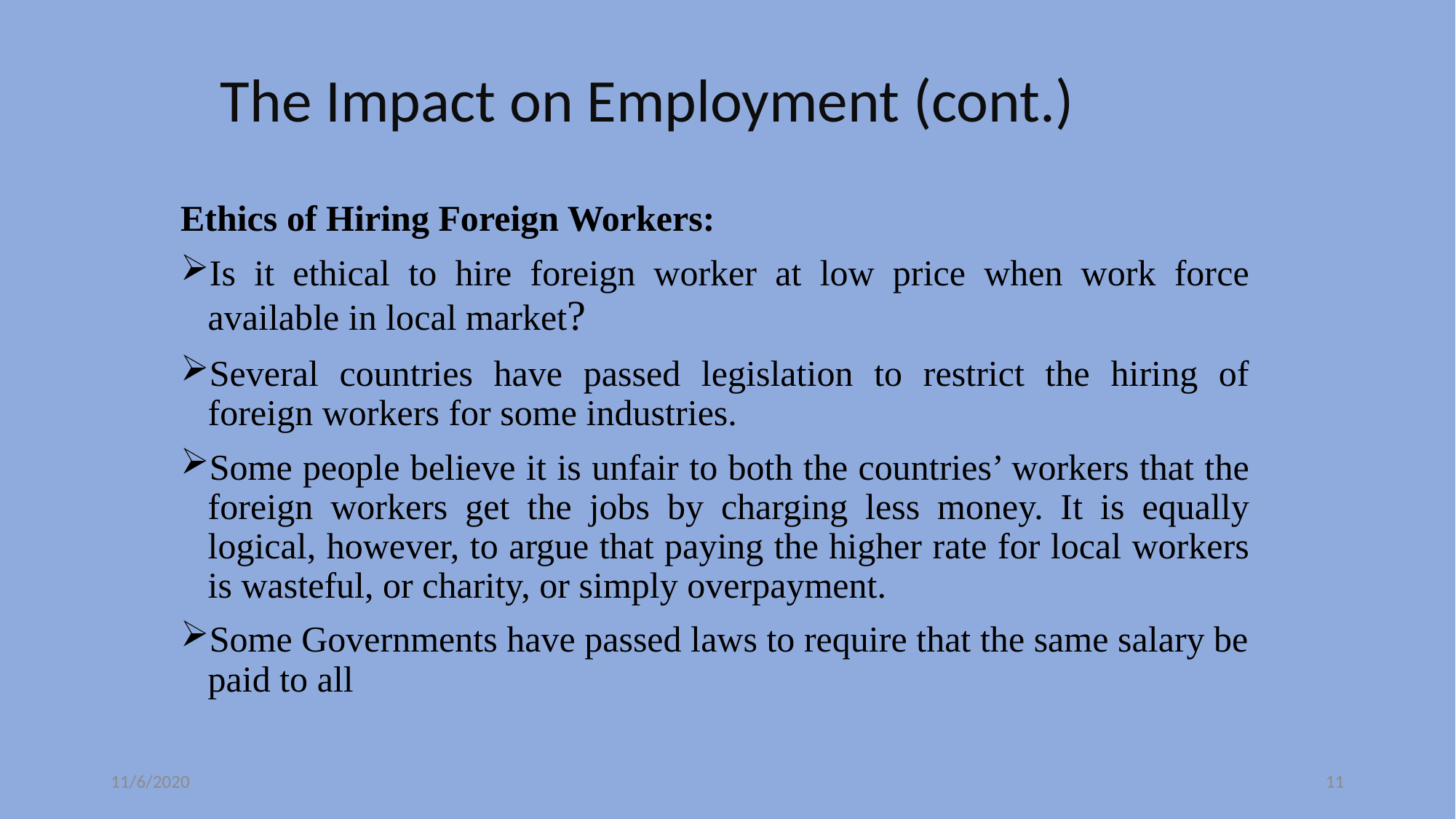

# The Impact on Employment (cont.)
Ethics of Hiring Foreign Workers:
Is it ethical to hire foreign worker at low price when work force available in local market?
Several countries have passed legislation to restrict the hiring of foreign workers for some industries.
Some people believe it is unfair to both the countries’ workers that the foreign workers get the jobs by charging less money. It is equally logical, however, to argue that paying the higher rate for local workers is wasteful, or charity, or simply overpayment.
Some Governments have passed laws to require that the same salary be paid to all

11/6/2020
11